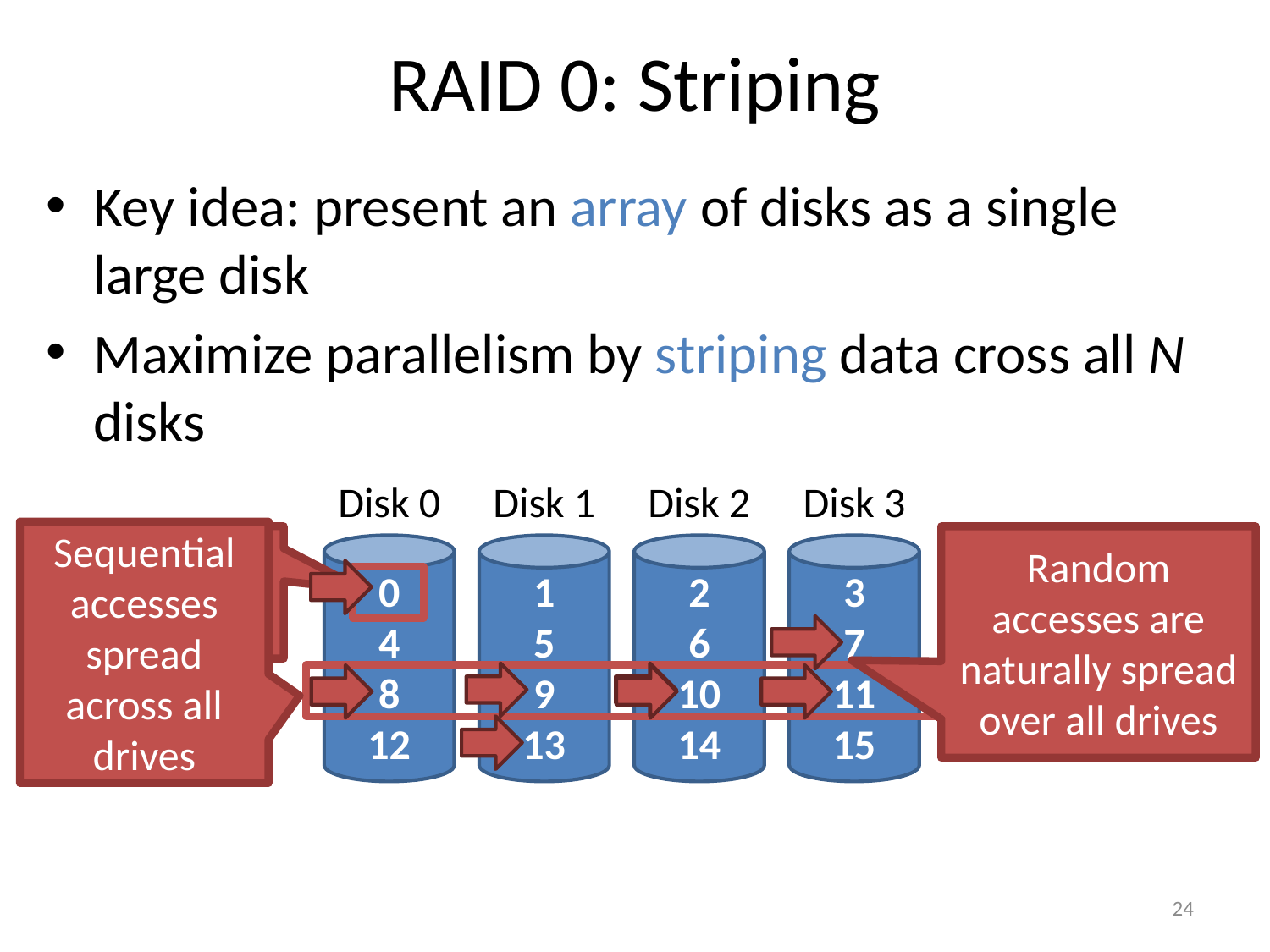

# RAID 0: Striping
Key idea: present an array of disks as a single large disk
Maximize parallelism by striping data cross all N disks
Disk 0
0
4
8
12
Disk 1
1
5
9
13
Disk 2
2
6
10
14
Disk 3
3
7
11
15
Sequential accesses spread across all drives
Data block = 512 bytes
Random accesses are naturally spread over all drives

Stripe

24